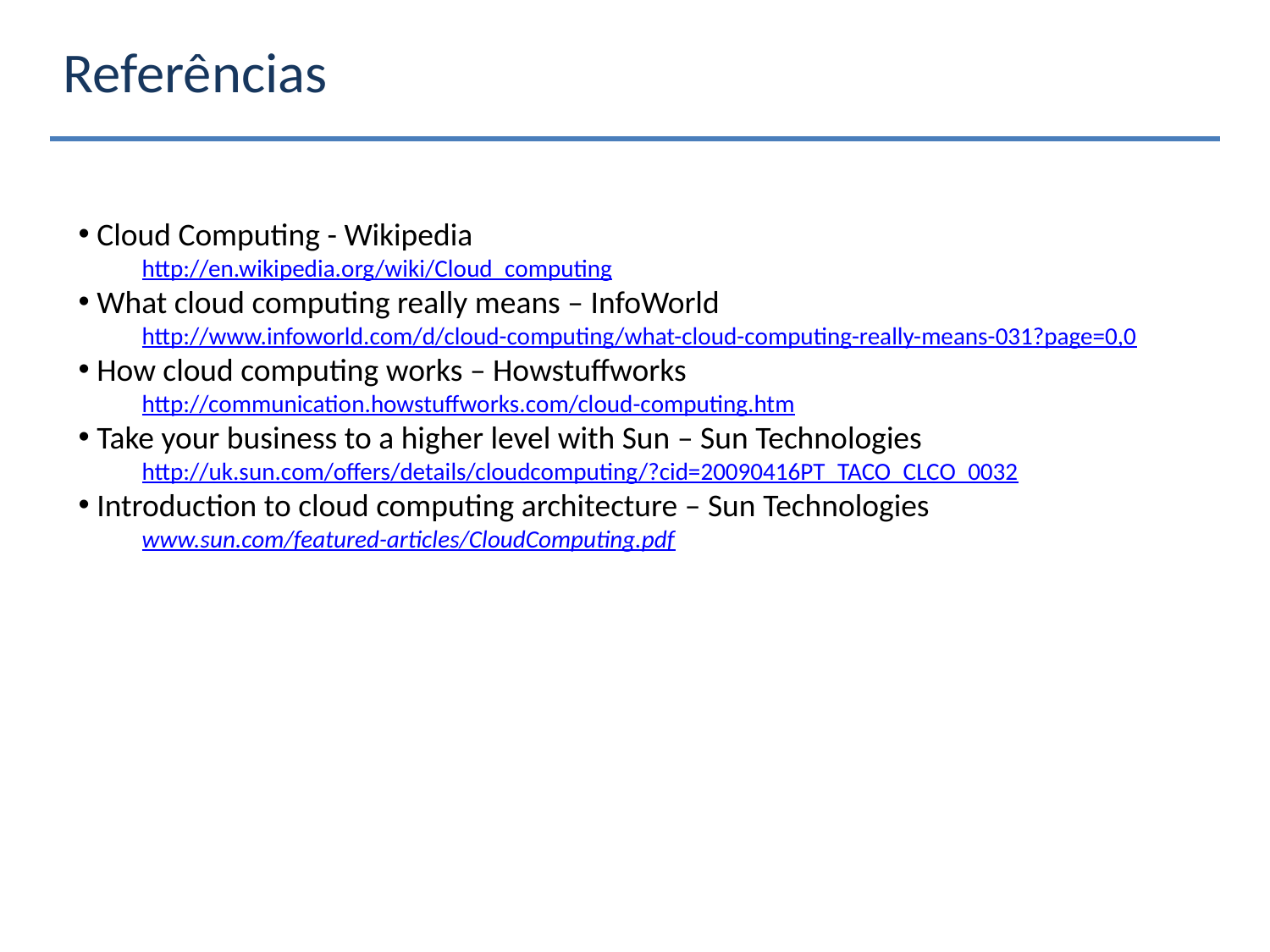

Referências
 Cloud Computing - Wikipedia
http://en.wikipedia.org/wiki/Cloud_computing
 What cloud computing really means – InfoWorld
http://www.infoworld.com/d/cloud-computing/what-cloud-computing-really-means-031?page=0,0
 How cloud computing works – Howstuffworks
http://communication.howstuffworks.com/cloud-computing.htm
 Take your business to a higher level with Sun – Sun Technologies
http://uk.sun.com/offers/details/cloudcomputing/?cid=20090416PT_TACO_CLCO_0032
 Introduction to cloud computing architecture – Sun Technologies
www.sun.com/featured-articles/CloudComputing.pdf